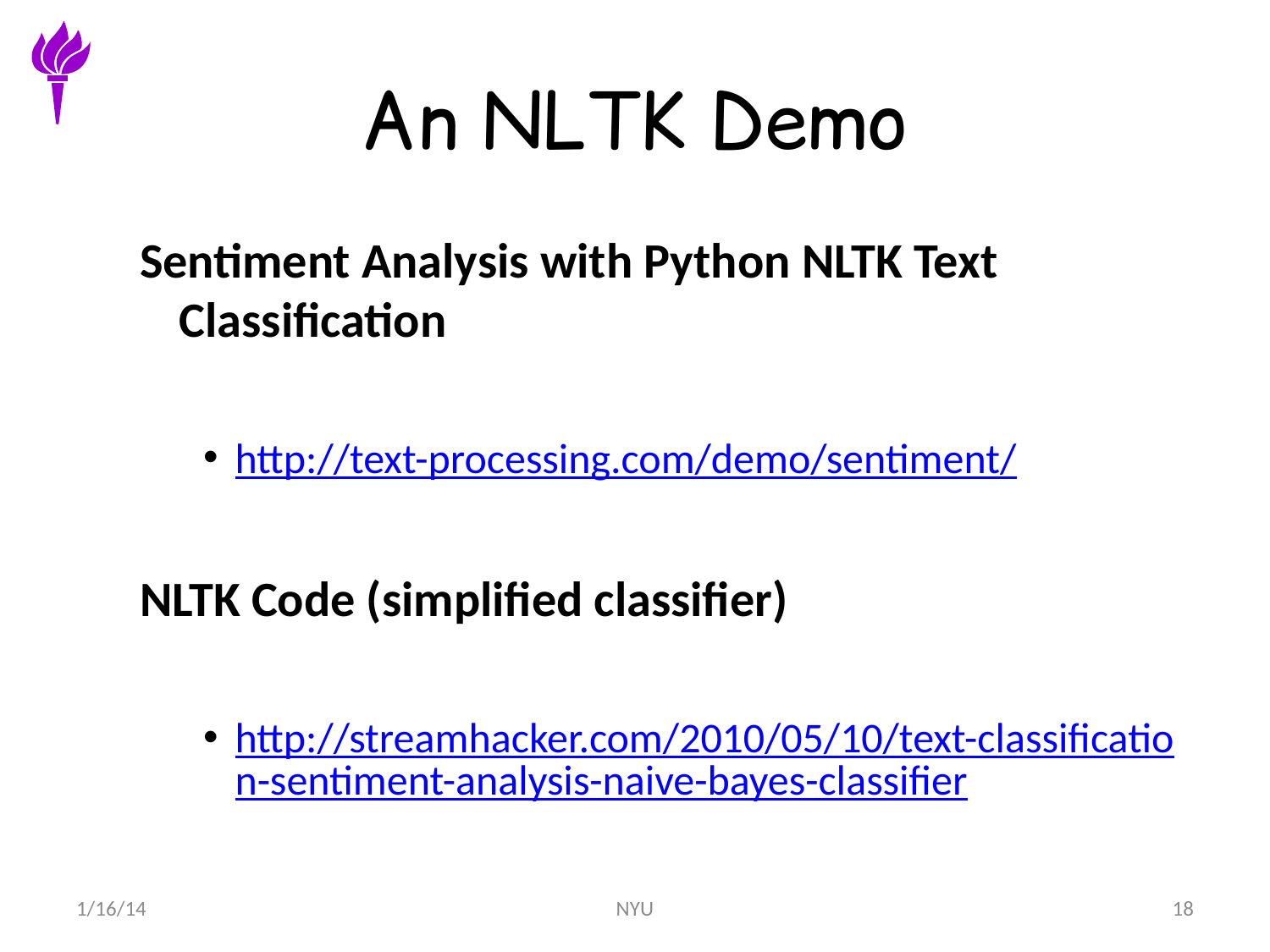

# An NLTK Demo
Sentiment Analysis with Python NLTK Text Classification

http://text-processing.com/demo/sentiment/

NLTK Code (simplified classifier)

http://streamhacker.com/2010/05/10/text-classification-sentiment-analysis-naive-bayes-classifier

1/16/14
NYU
18